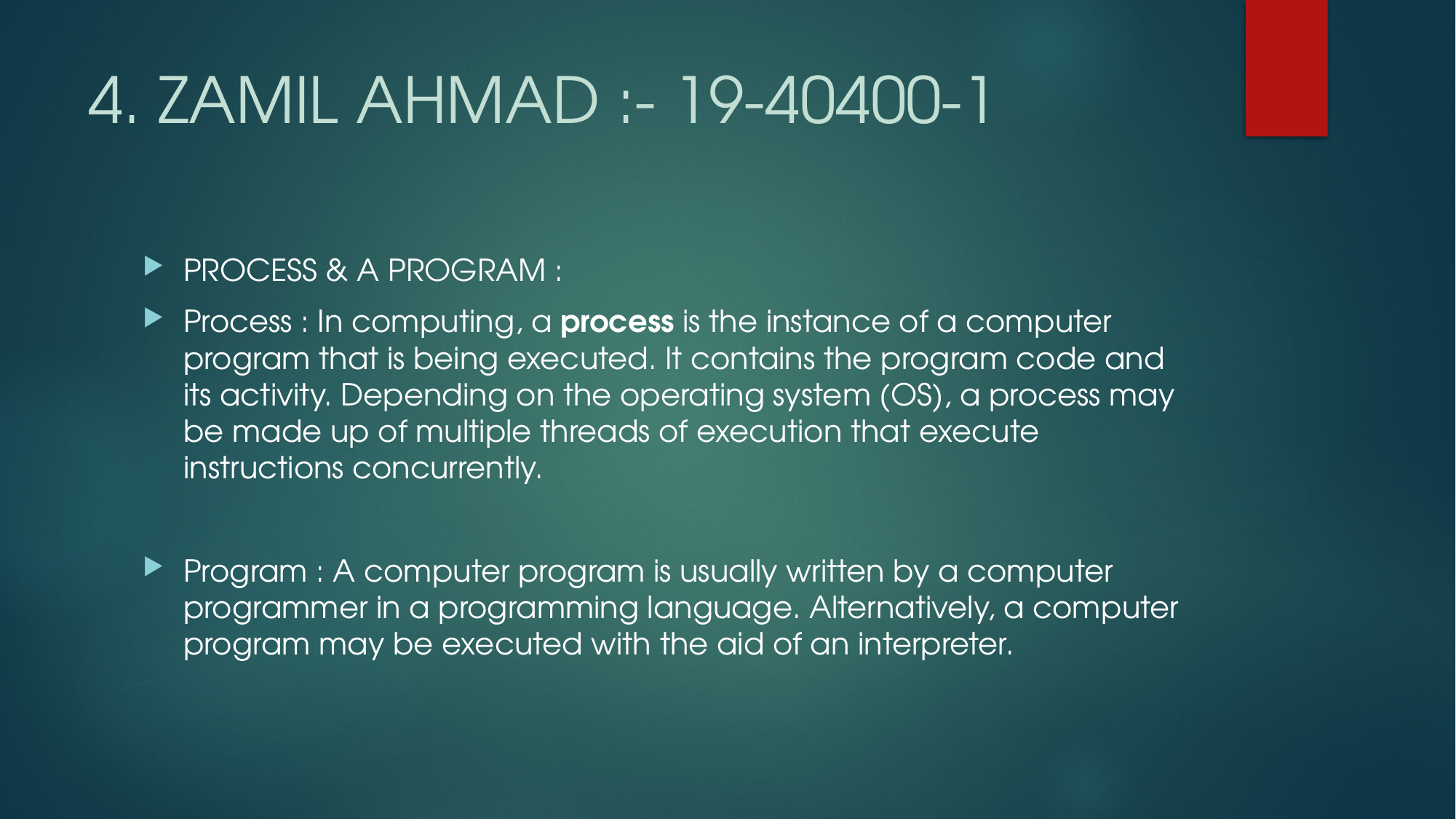

# 4. ZAMIL AHMAD :- 19-40400-1
PROCESS & A PROGRAM :
Process : In computing, a process is the instance of a computer program that is being executed. It contains the program code and its activity. Depending on the operating system (OS), a process may be made up of multiple threads of execution that execute instructions concurrently.

Program : A computer program is usually written by a computer programmer in a programming language. Alternatively, a computer program may be executed with the aid of an interpreter.